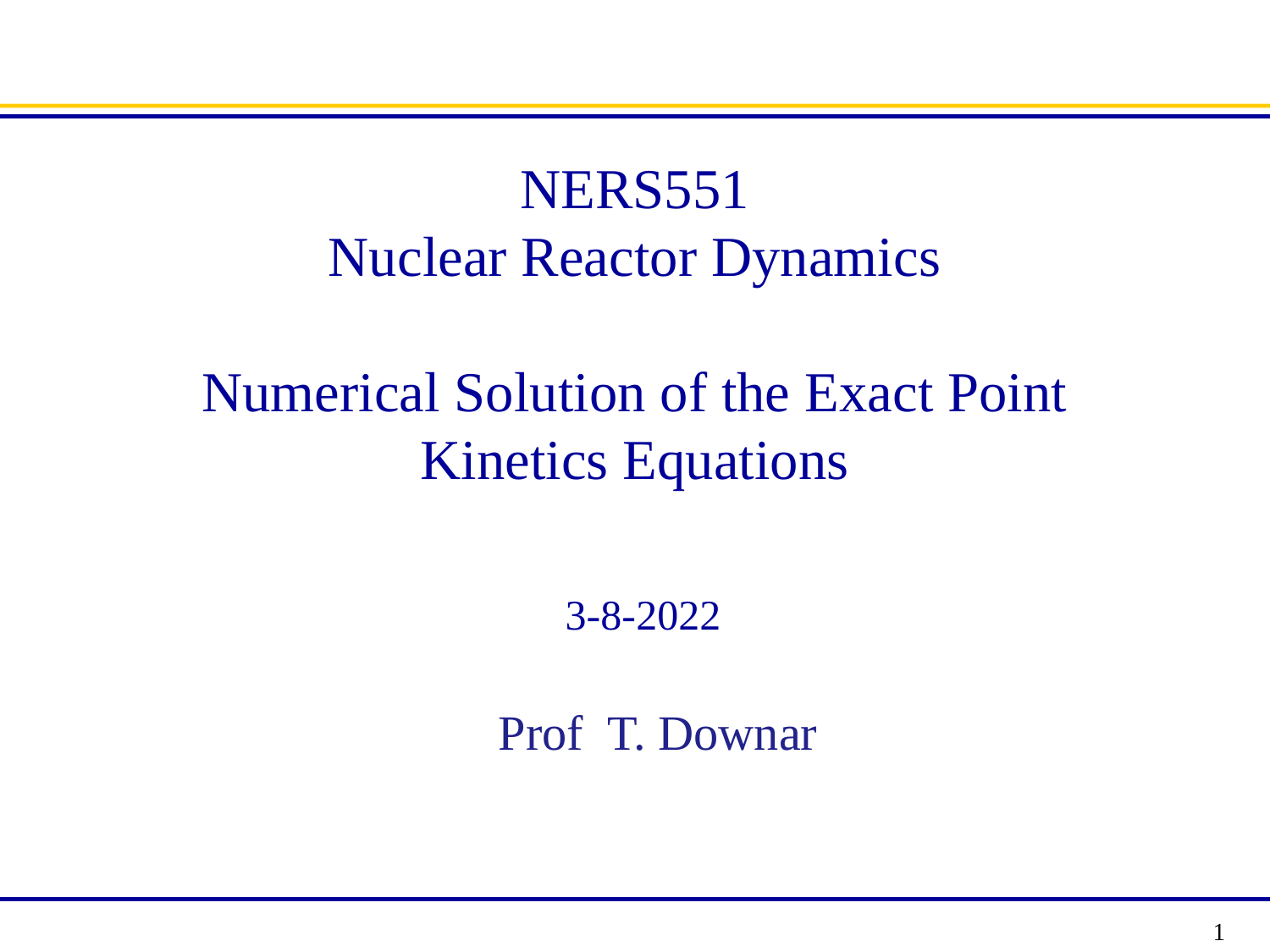

# NERS551 Nuclear Reactor Dynamics Numerical Solution of the Exact Point Kinetics Equations 3-8-2022
 Prof  T. Downar
1